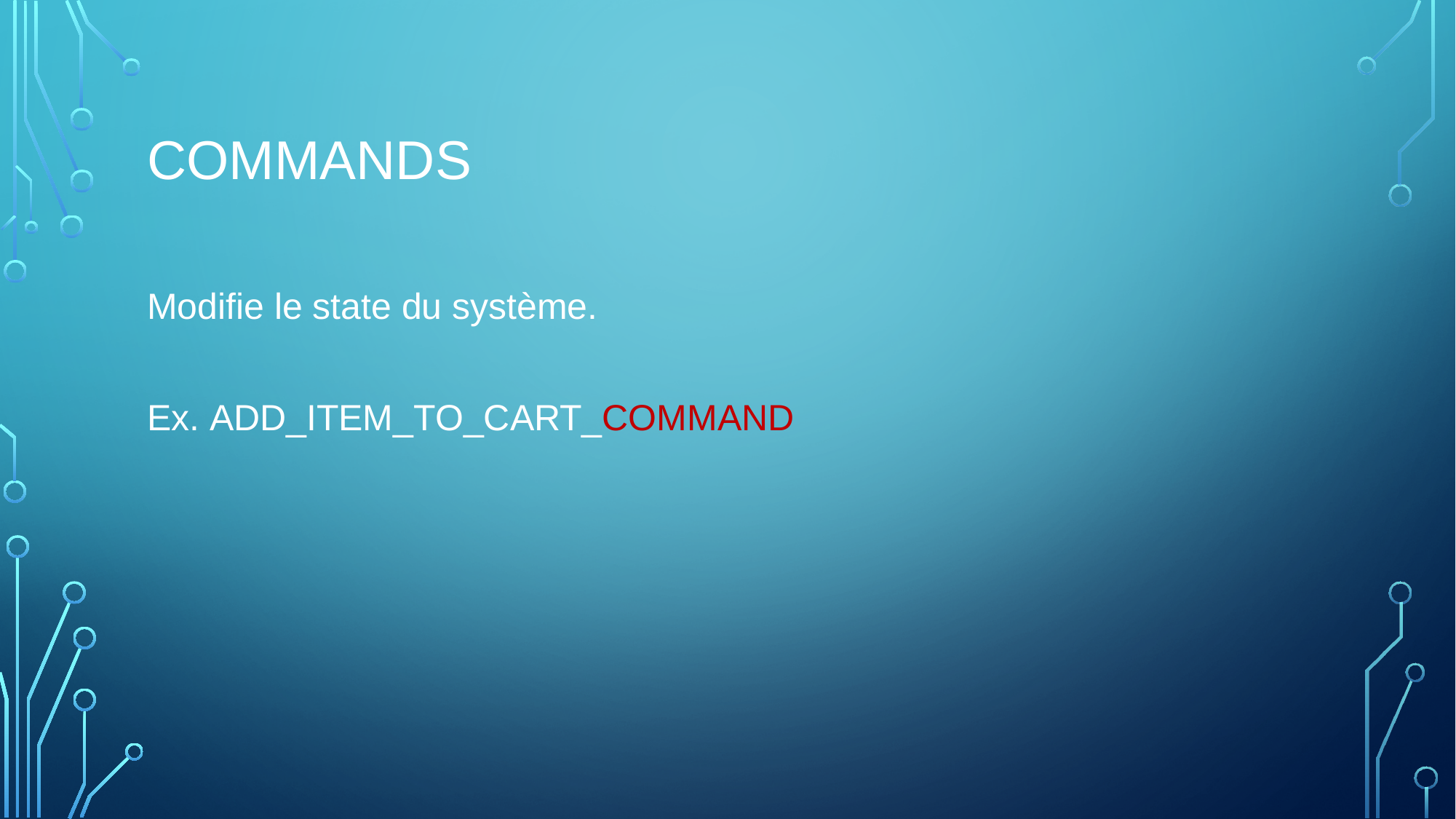

# Commands
Modifie le state du système.
Ex. ADD_ITEM_TO_CART_COMMAND